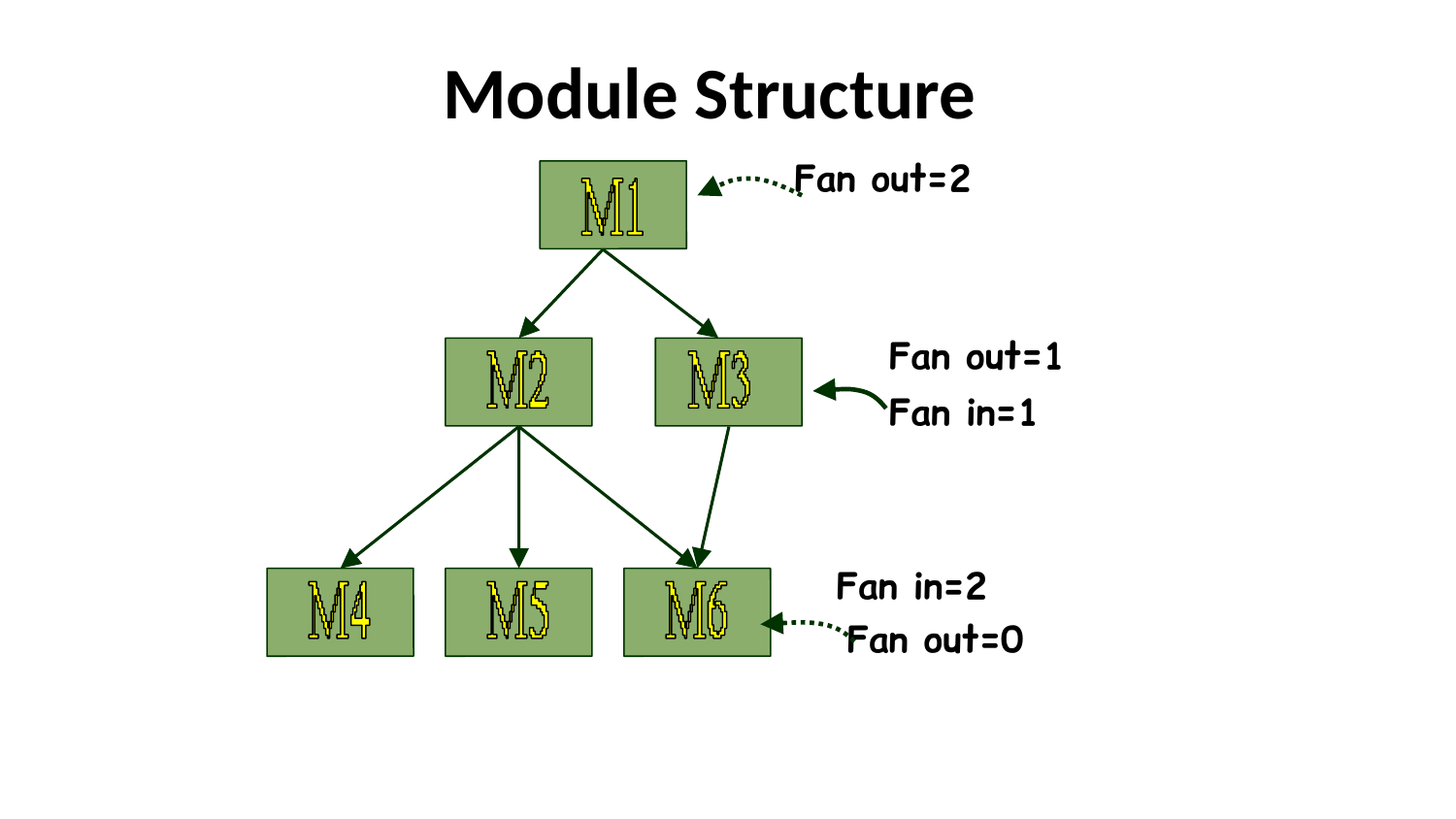

# Module Structure

Fan out=2

Fan out=1

Fan in=1

Fan in=2

Fan out=0